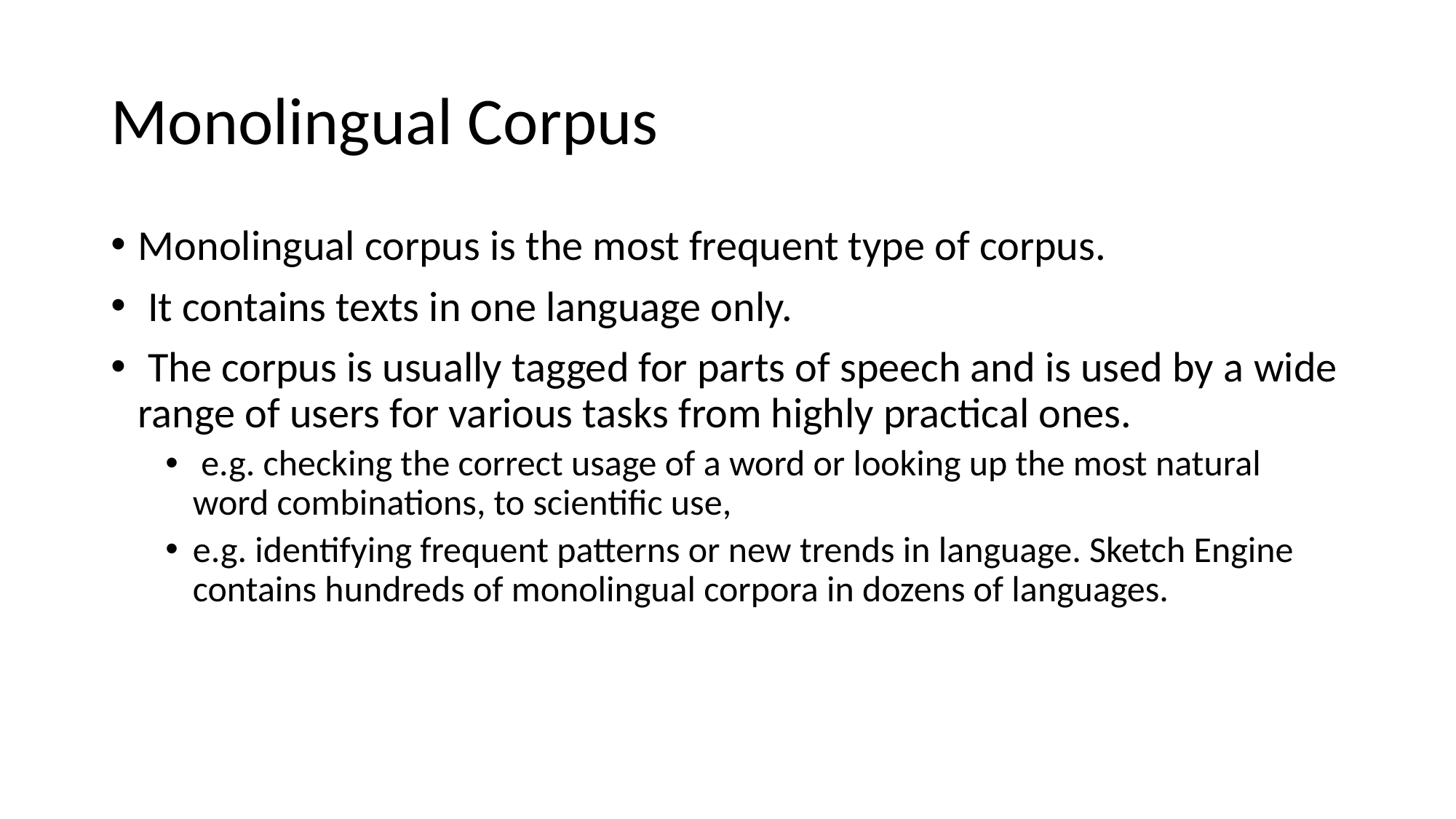

# Monolingual Corpus
Monolingual corpus is the most frequent type of corpus.
 It contains texts in one language only.
 The corpus is usually tagged for parts of speech and is used by a wide range of users for various tasks from highly practical ones.
 e.g. checking the correct usage of a word or looking up the most natural word combinations, to scientific use,
e.g. identifying frequent patterns or new trends in language. Sketch Engine contains hundreds of monolingual corpora in dozens of languages.